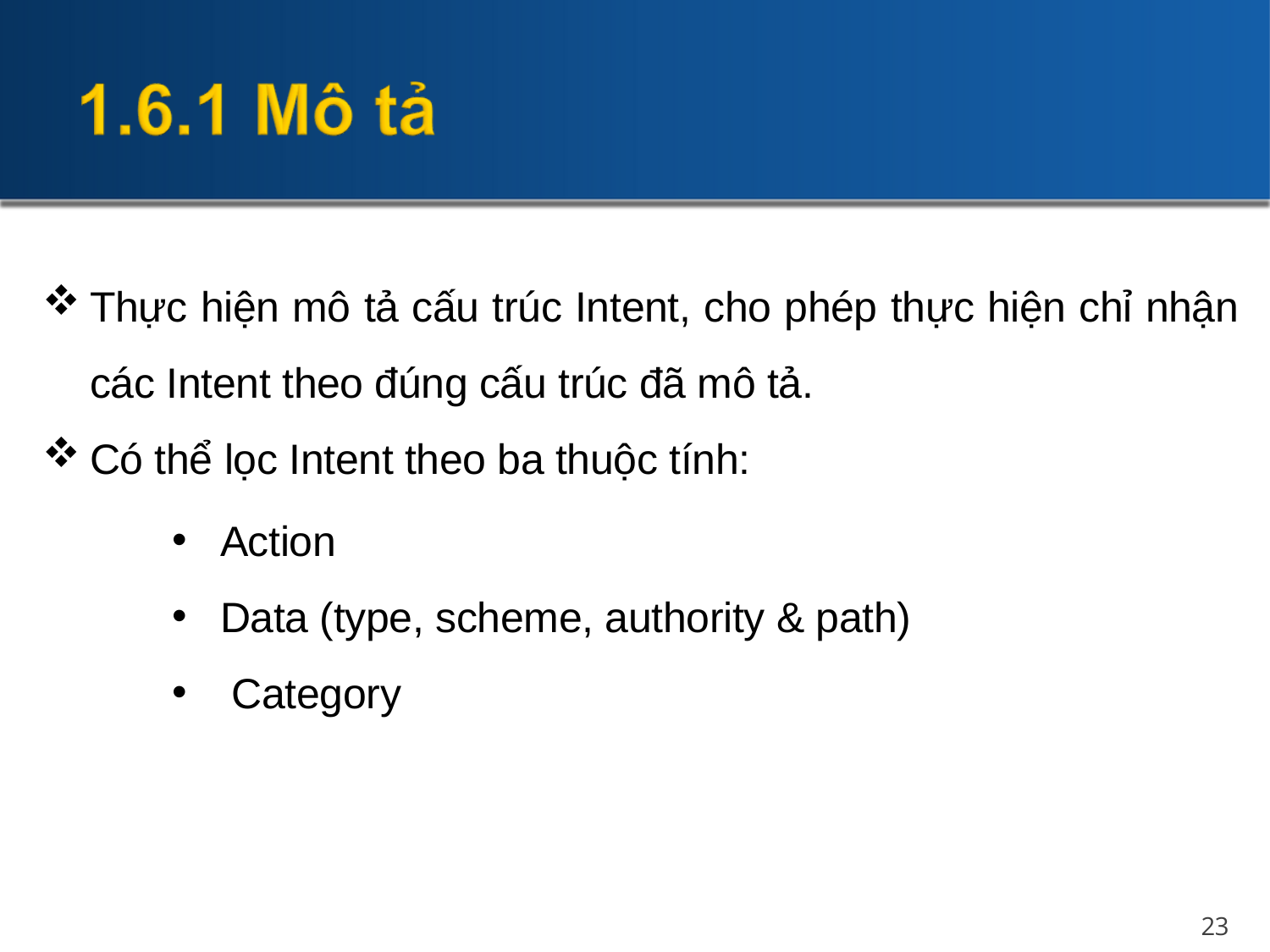

Thực hiện mô tả cấu trúc Intent, cho phép thực hiện chỉ nhận các Intent theo đúng cấu trúc đã mô tả.
Có thể lọc Intent theo ba thuộc tính:

Action
Data (type, scheme, authority & path)
 Category
23